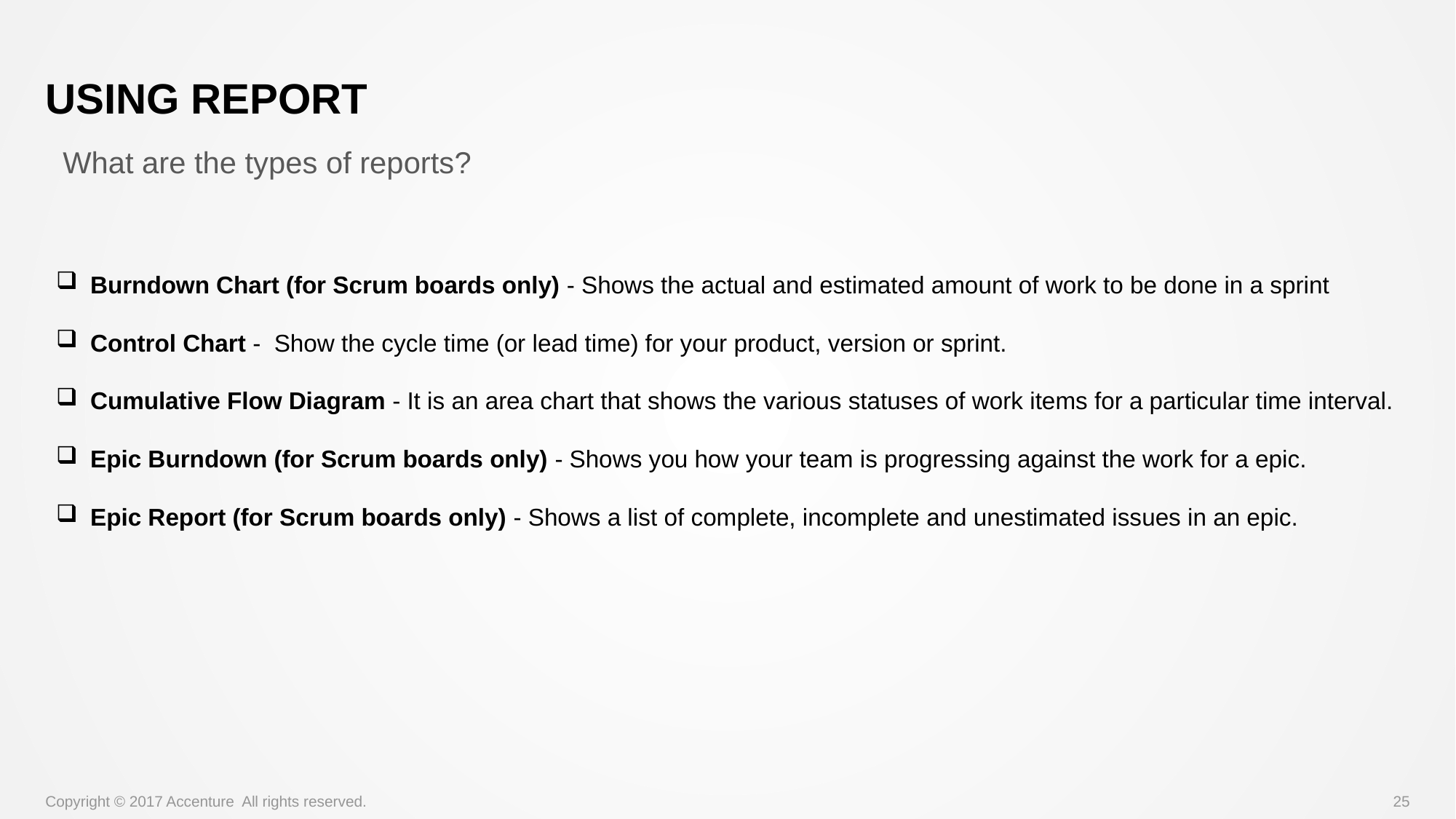

# Using Report
What are the types of reports?
Burndown Chart (for Scrum boards only) - Shows the actual and estimated amount of work to be done in a sprint

Control Chart -  Show the cycle time (or lead time) for your product, version or sprint.

Cumulative Flow Diagram - It is an area chart that shows the various statuses of work items for a particular time interval.

Epic Burndown (for Scrum boards only) - Shows you how your team is progressing against the work for a epic.

Epic Report (for Scrum boards only) - Shows a list of complete, incomplete and unestimated issues in an epic.
Copyright © 2017 Accenture  All rights reserved.
25